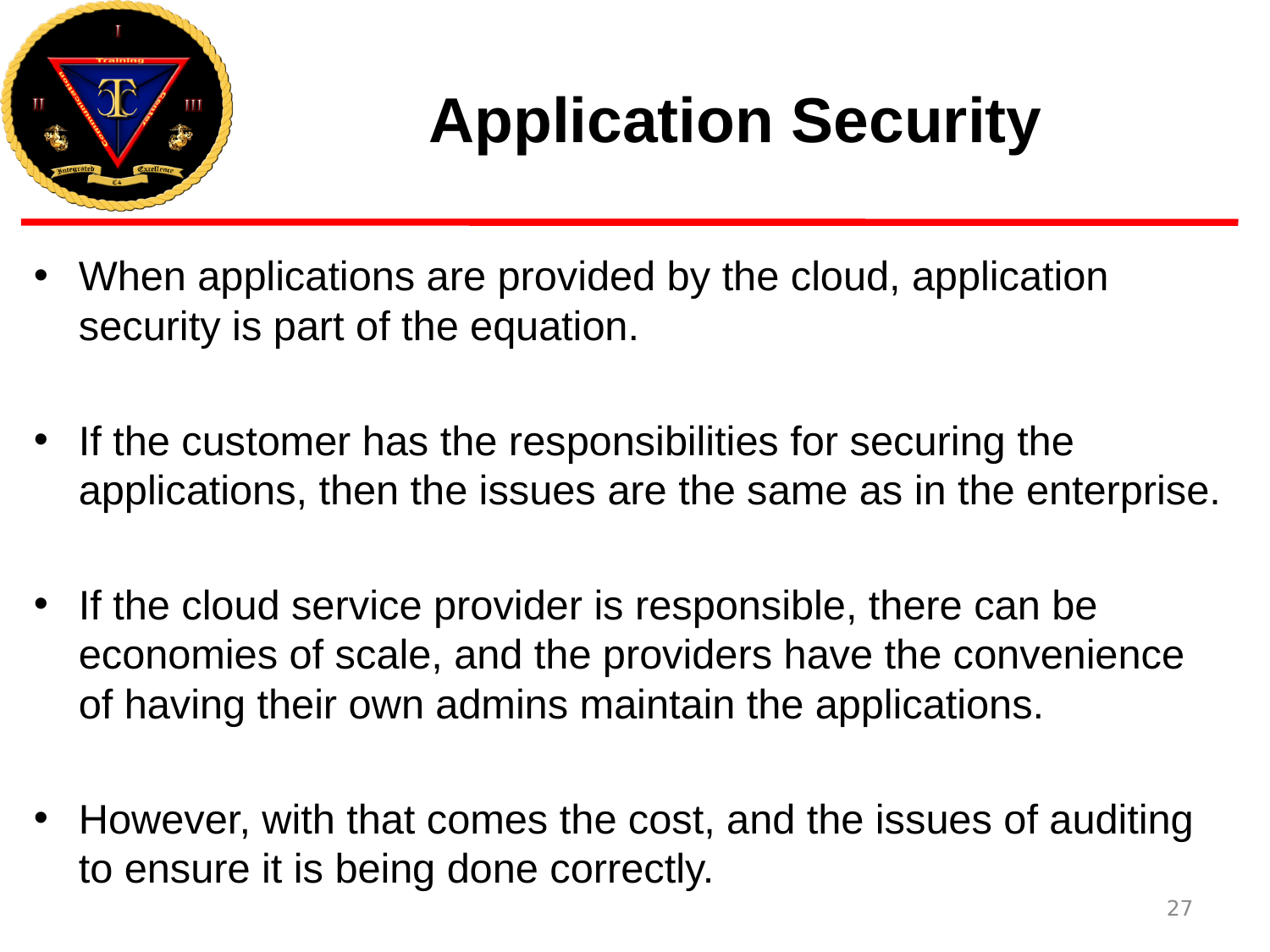

# Application Security
When applications are provided by the cloud, application security is part of the equation.

If the customer has the responsibilities for securing the applications, then the issues are the same as in the enterprise.

If the cloud service provider is responsible, there can be economies of scale, and the providers have the convenience of having their own admins maintain the applications.

However, with that comes the cost, and the issues of auditing to ensure it is being done correctly.
27